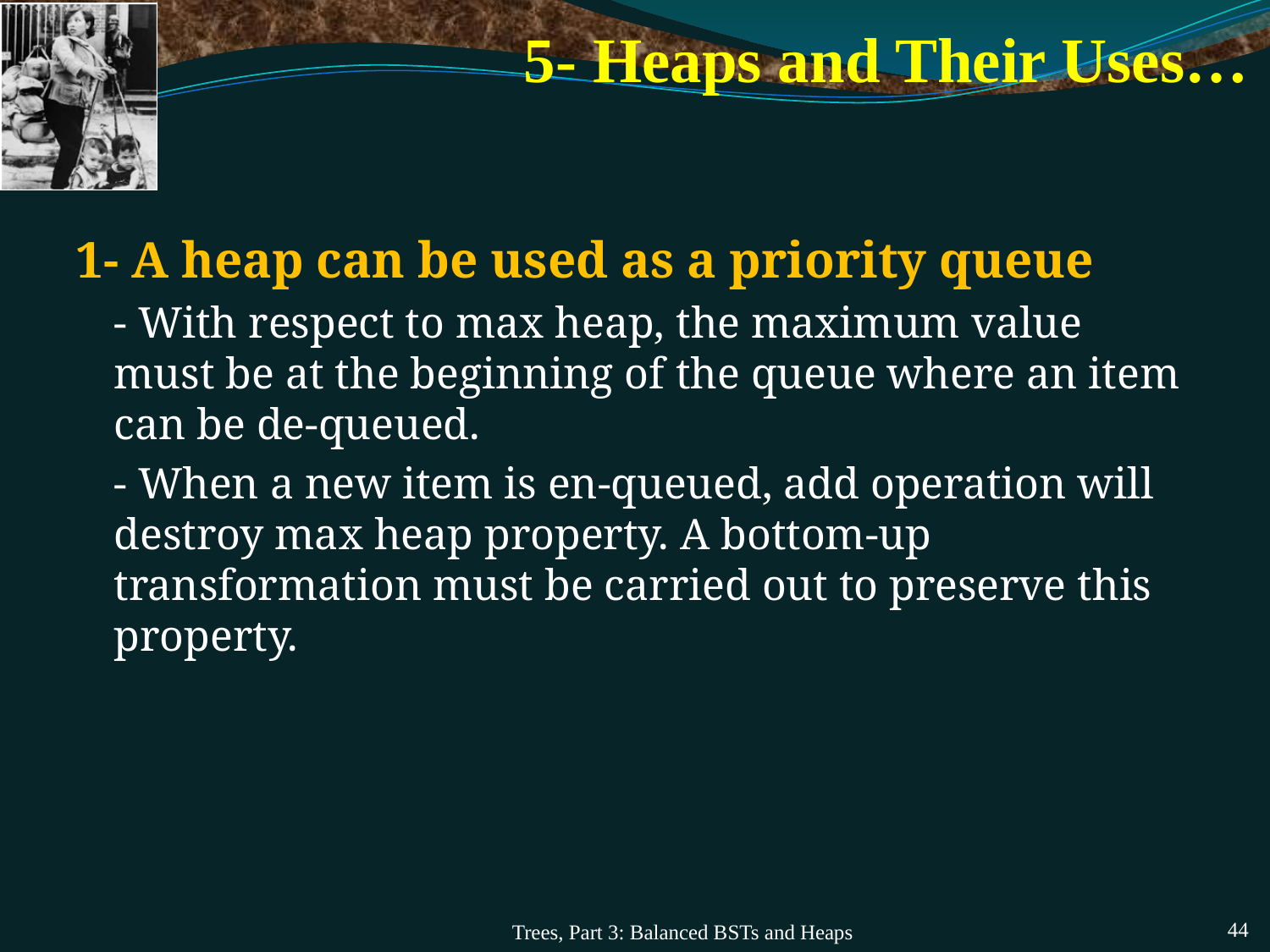

# 5- Heaps and Their Uses…
1- A heap can be used as a priority queue
	- With respect to max heap, the maximum value must be at the beginning of the queue where an item can be de-queued.
	- When a new item is en-queued, add operation will destroy max heap property. A bottom-up transformation must be carried out to preserve this property.
Trees, Part 3: Balanced BSTs and Heaps
44